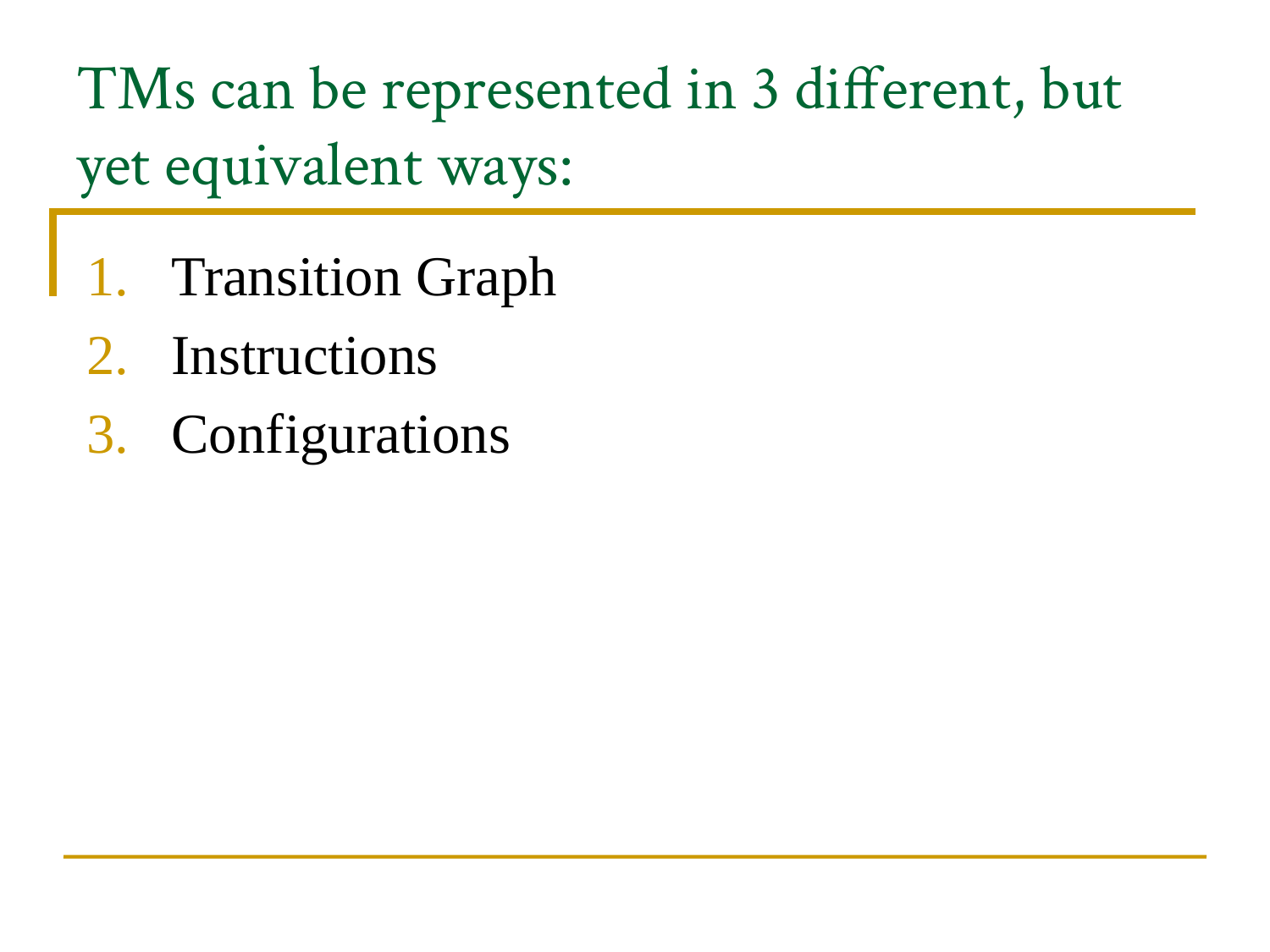

# TMs can be represented in 3 different, but yet equivalent ways:
Transition Graph
Instructions
Configurations